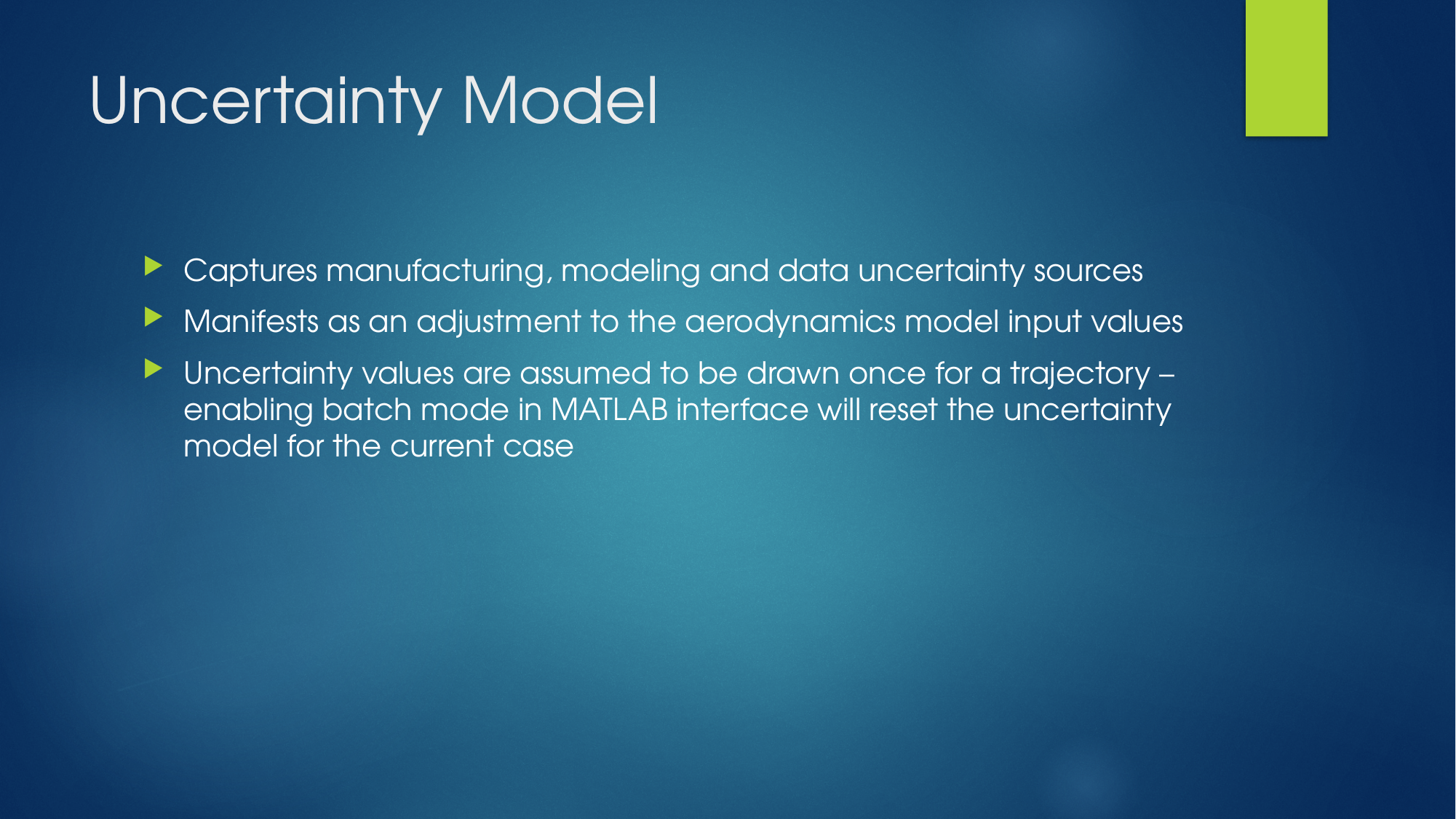

# Uncertainty Model
Captures manufacturing, modeling and data uncertainty sources
Manifests as an adjustment to the aerodynamics model input values
Uncertainty values are assumed to be drawn once for a trajectory – enabling batch mode in MATLAB interface will reset the uncertainty model for the current case